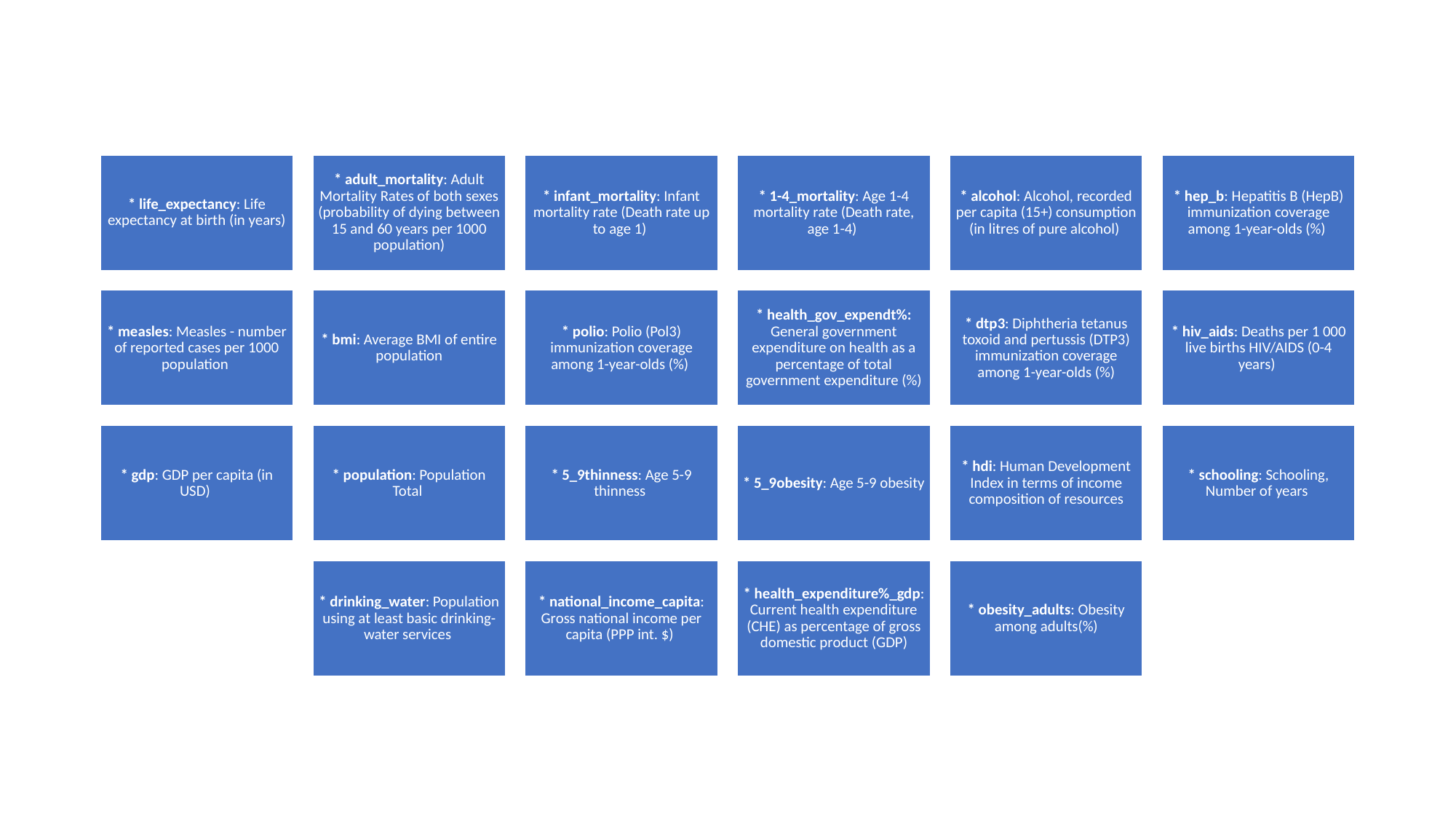

* life_expectancy: Life expectancy at birth (in years)
* adult_mortality: Adult Mortality Rates of both sexes (probability of dying between 15 and 60 years per 1000 population)
* infant_mortality: Infant mortality rate (Death rate up to age 1)
* 1-4_mortality: Age 1-4 mortality rate (Death rate, age 1-4)
* alcohol: Alcohol, recorded per capita (15+) consumption (in litres of pure alcohol)
* hep_b: Hepatitis B (HepB) immunization coverage among 1-year-olds (%)
* measles: Measles - number of reported cases per 1000 population
* bmi: Average BMI of entire population
* polio: Polio (Pol3) immunization coverage among 1-year-olds (%)
* health_gov_expendt%: General government expenditure on health as a percentage of total government expenditure (%)
* dtp3: Diphtheria tetanus toxoid and pertussis (DTP3) immunization coverage among 1-year-olds (%)
* hiv_aids: Deaths per 1 000 live births HIV/AIDS (0-4 years)
* gdp: GDP per capita (in USD)
* population: Population Total
* 5_9thinness: Age 5-9 thinness
* 5_9obesity: Age 5-9 obesity
* hdi: Human Development Index in terms of income composition of resources
* schooling: Schooling, Number of years
* drinking_water: Population using at least basic drinking-water services
* national_income_capita: Gross national income per capita (PPP int. $)
* health_expenditure%_gdp: Current health expenditure (CHE) as percentage of gross domestic product (GDP)
* obesity_adults: Obesity among adults(%)